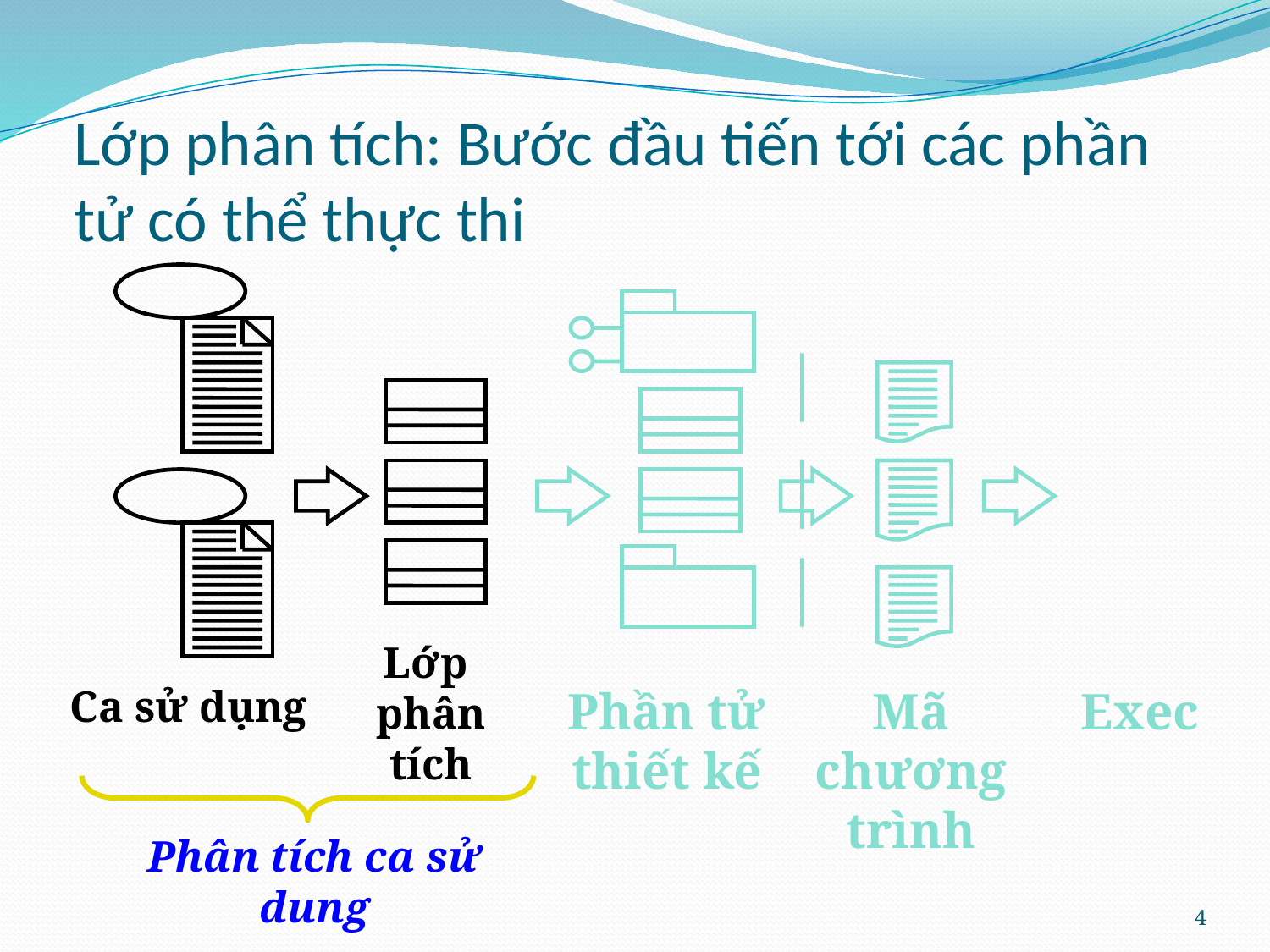

Lớp phân tích: Bước đầu tiến tới các phần tử có thể thực thi

Lớp
 phân
 tích
Ca sử dụng
Phần tử
thiết kế
Mã
chương
trình
Exec
Phân tích ca sử dung
4